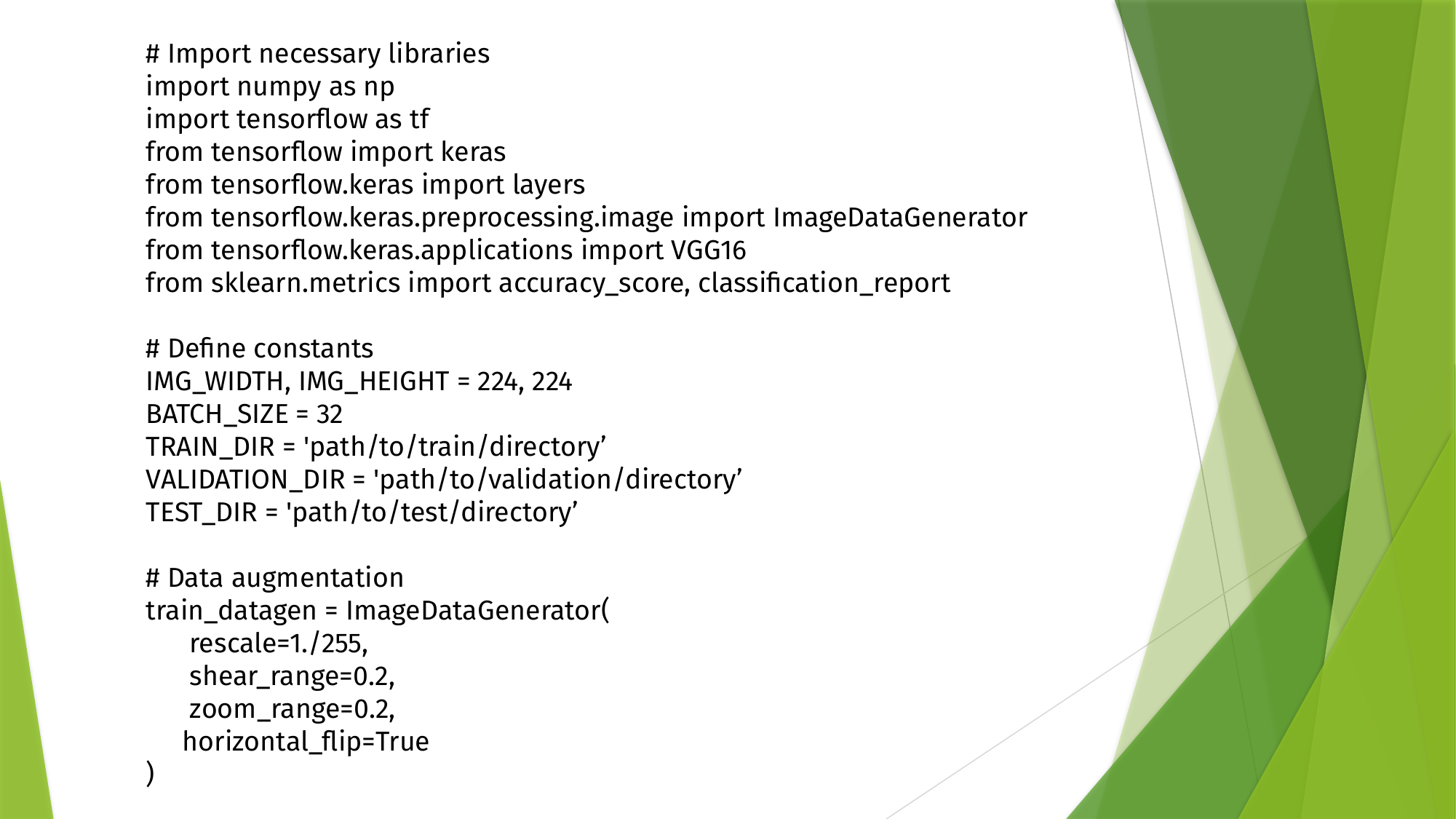

# Import necessary libraries
import numpy as np
import tensorflow as tf
from tensorflow import keras
from tensorflow.keras import layers
from tensorflow.keras.preprocessing.image import ImageDataGenerator
from tensorflow.keras.applications import VGG16
from sklearn.metrics import accuracy_score, classification_report

# Define constants
IMG_WIDTH, IMG_HEIGHT = 224, 224
BATCH_SIZE = 32
TRAIN_DIR = 'path/to/train/directory’
VALIDATION_DIR = 'path/to/validation/directory’
TEST_DIR = 'path/to/test/directory’

# Data augmentation
train_datagen = ImageDataGenerator(
      rescale=1./255,
      shear_range=0.2,
      zoom_range=0.2,
     horizontal_flip=True
)